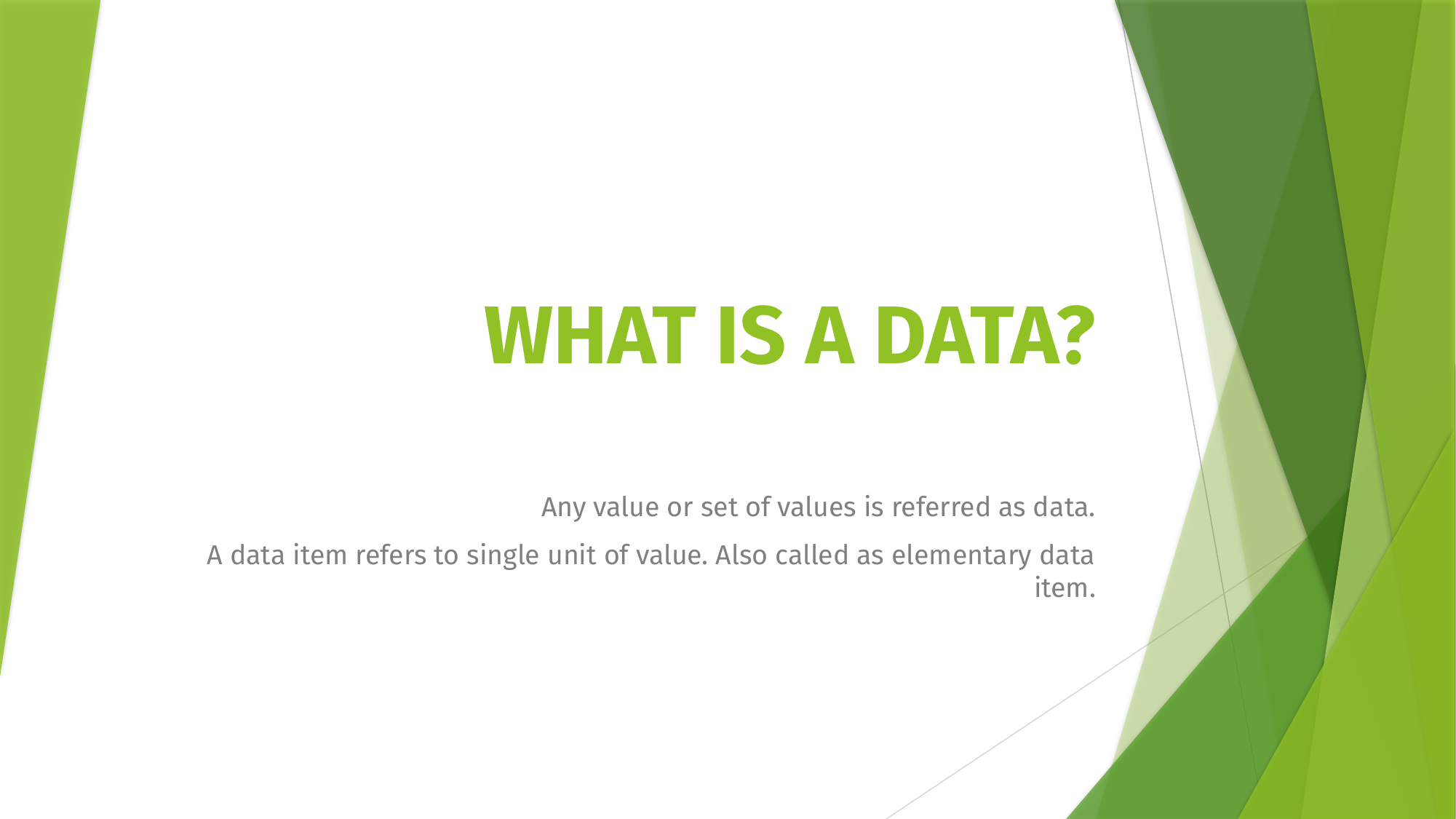

# WHAT IS A DATA?
Any value or set of values is referred as data.
A data item refers to single unit of value. Also called as elementary data item.